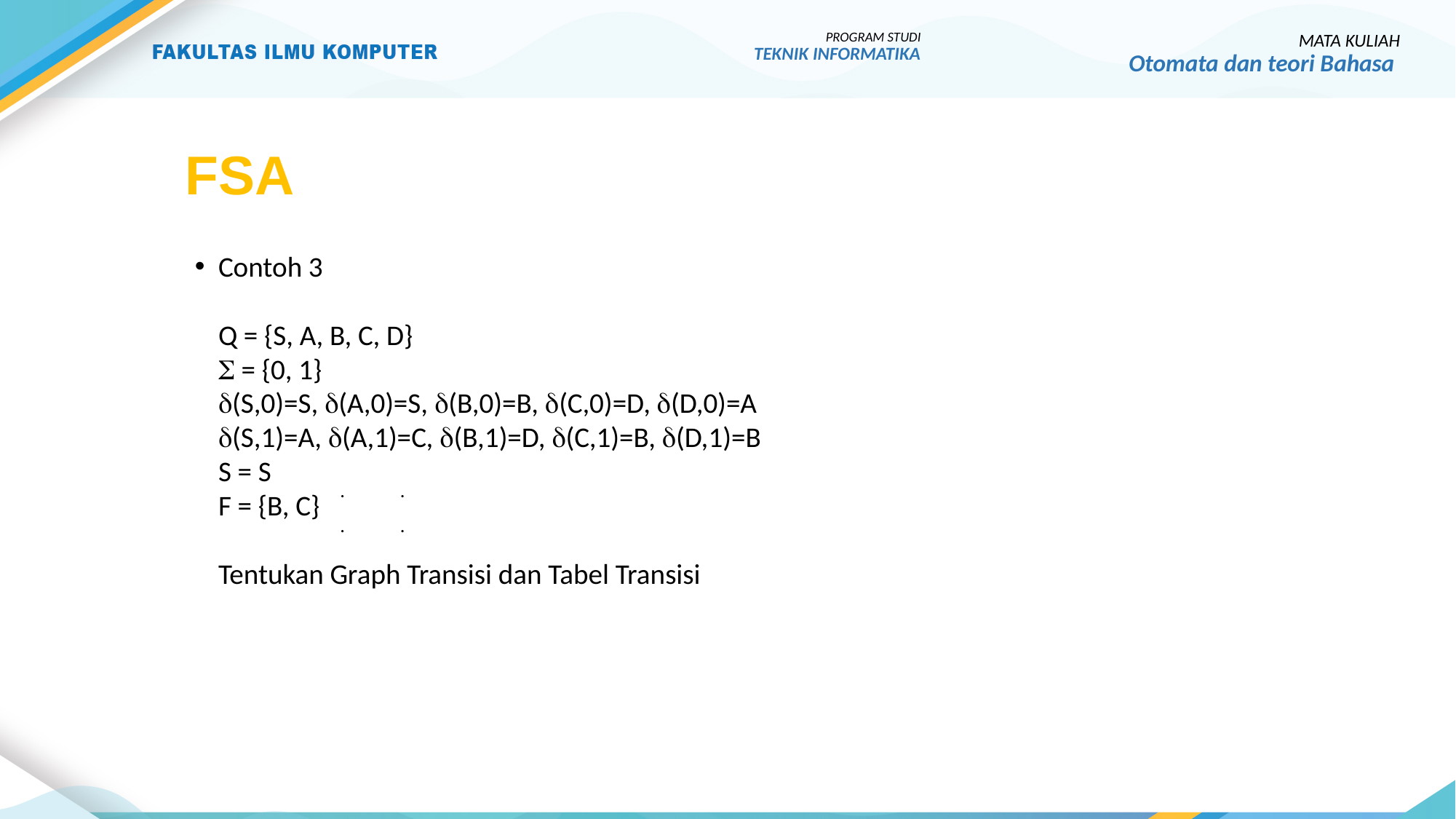

PROGRAM STUDI
TEKNIK INFORMATIKA
MATA KULIAH
Otomata dan teori Bahasa
# FSA
Contoh 3

	Q = {S, A, B, C, D}
	Σ = {0, 1}
	δ(S,0)=S, δ(A,0)=S, δ(B,0)=B, δ(C,0)=D, δ(D,0)=A
	δ(S,1)=A, δ(A,1)=C, δ(B,1)=D, δ(C,1)=B, δ(D,1)=B
	S = S
	F = {B, C}

	Tentukan Graph Transisi dan Tabel Transisi
.
.
.
.